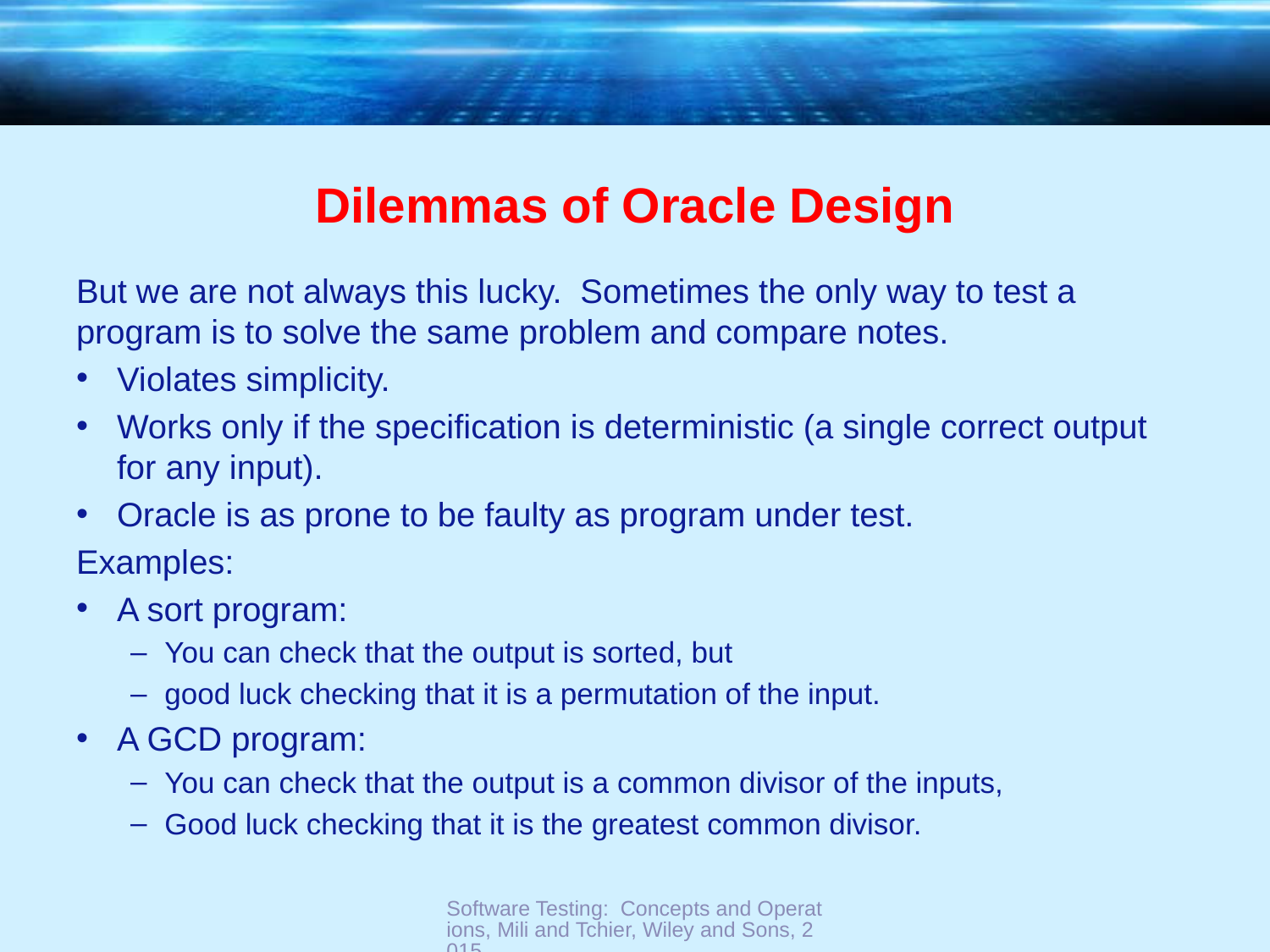

# Dilemmas of Oracle Design
But we are not always this lucky.  Sometimes the only way to test a program is to solve the same problem and compare notes.
Violates simplicity.
Works only if the specification is deterministic (a single correct output for any input).
Oracle is as prone to be faulty as program under test.
Examples:
A sort program:
You can check that the output is sorted, but
good luck checking that it is a permutation of the input.
A GCD program:
You can check that the output is a common divisor of the inputs,
Good luck checking that it is the greatest common divisor.

Software Testing:  Concepts and Operations, Mili and Tchier, Wiley and Sons, 2015